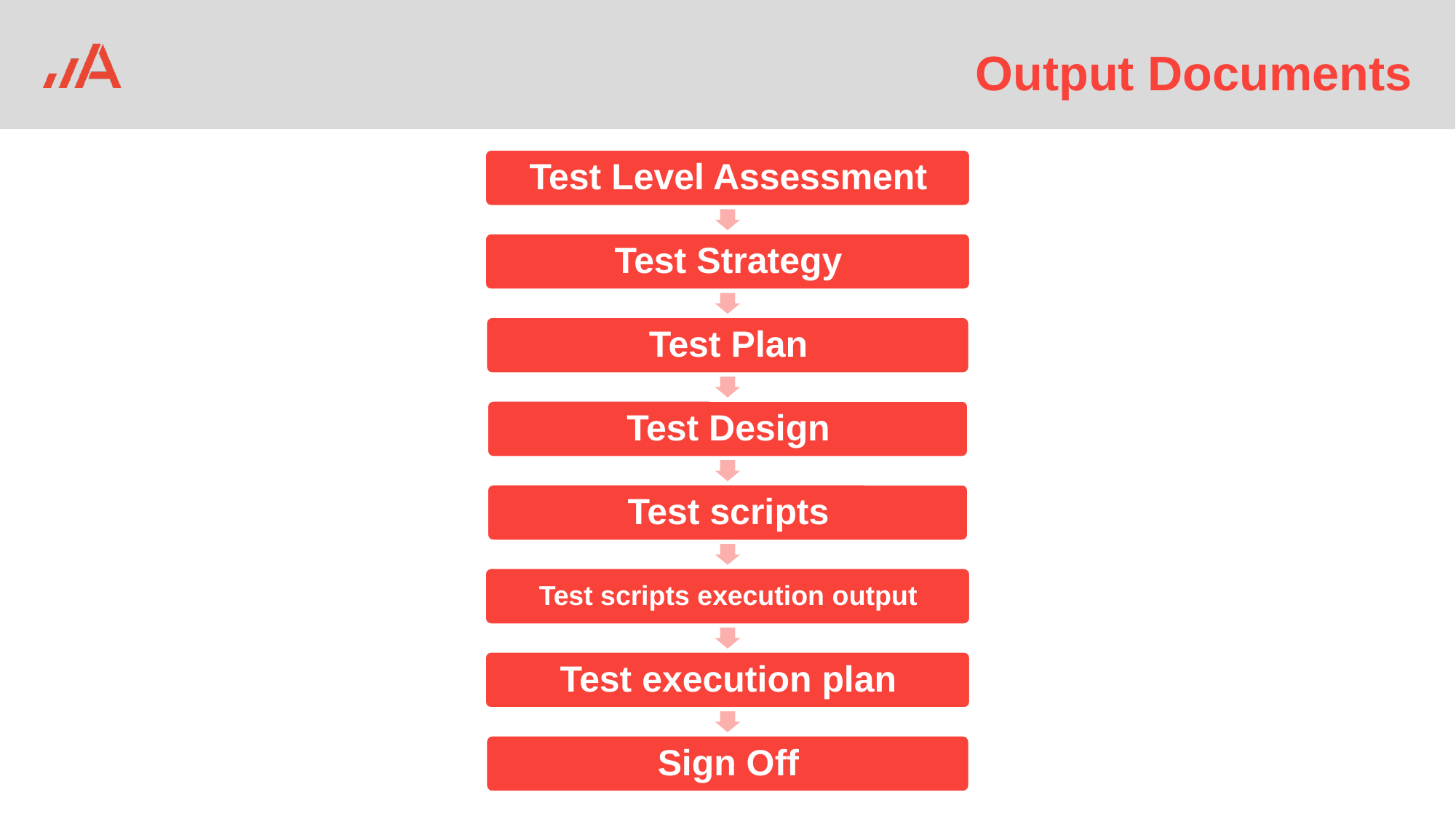

# Output Documents
Test Level Assessment

Test Strategy

Test Plan

Test Design

Test scripts

Test scripts execution output

Test execution plan

Sign Off